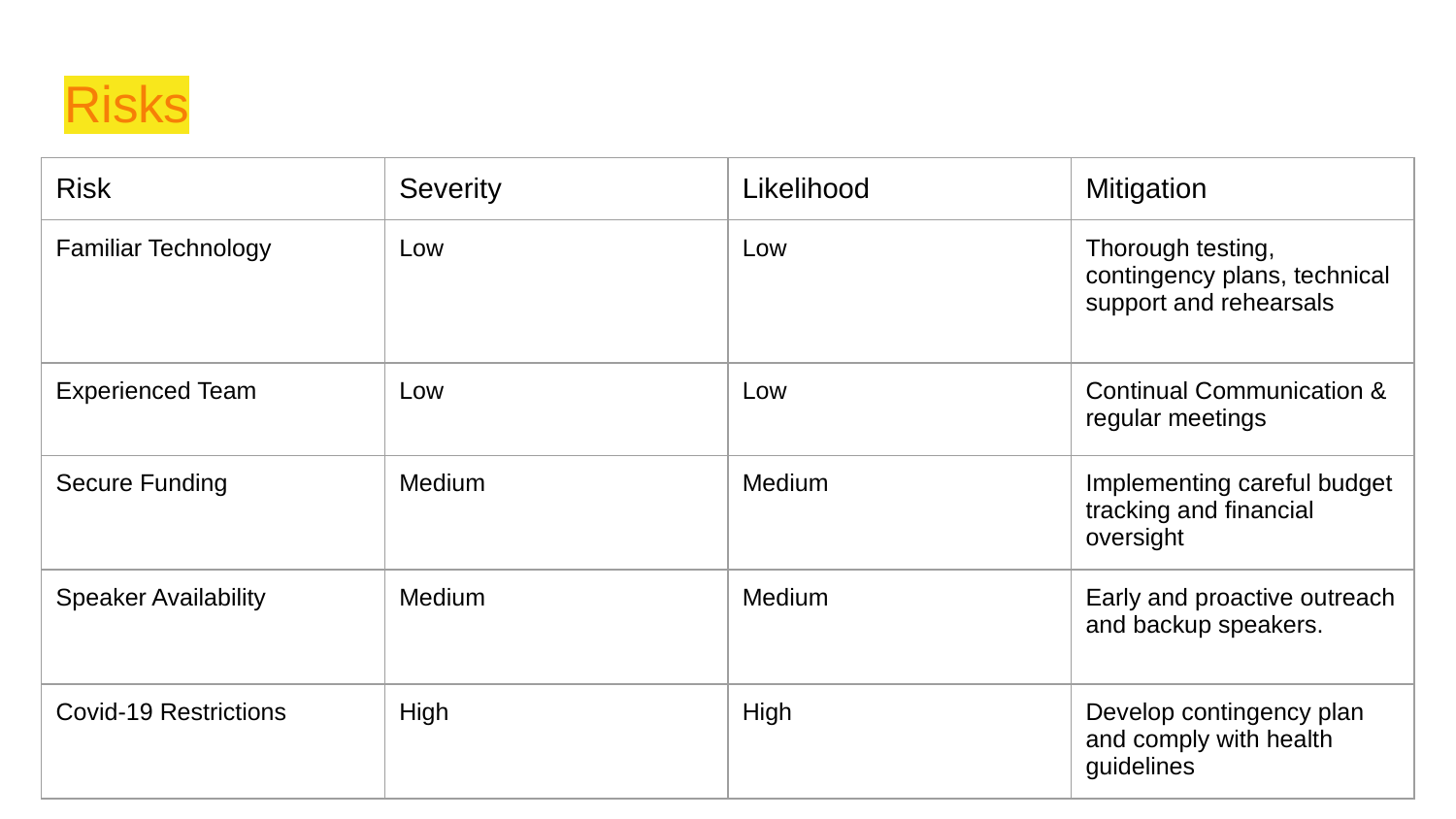

# Risks
| Risk | Severity | Likelihood | Mitigation |
| --- | --- | --- | --- |
| Familiar Technology | Low | Low | Thorough testing, contingency plans, technical support and rehearsals |
| Experienced Team | Low | Low | Continual Communication & regular meetings |
| Secure Funding | Medium | Medium | Implementing careful budget tracking and financial oversight |
| Speaker Availability | Medium | Medium | Early and proactive outreach and backup speakers. |
| Covid-19 Restrictions | High | High | Develop contingency plan and comply with health guidelines |